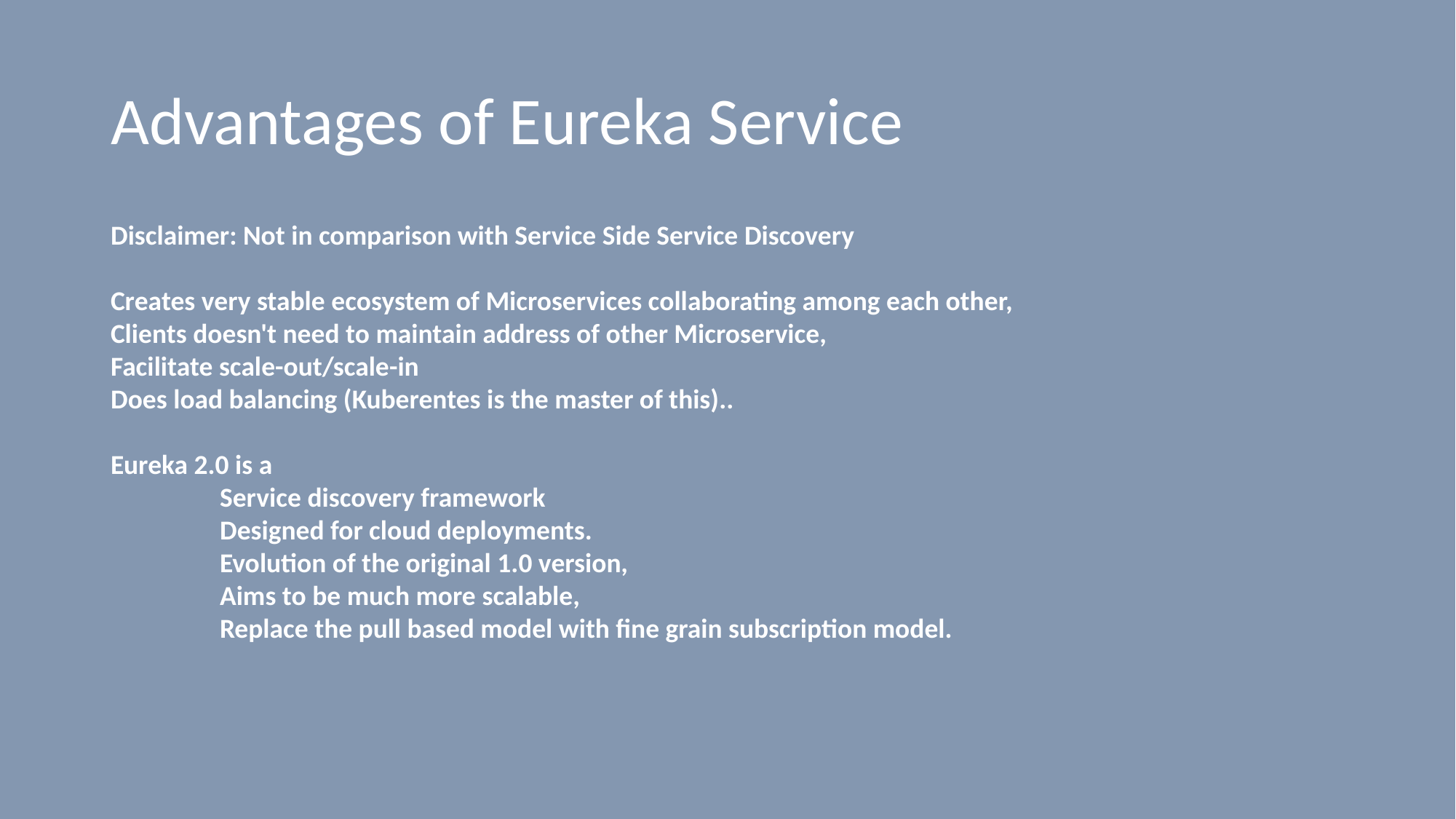

# Advantages of Eureka Service
Disclaimer: Not in comparison with Service Side Service Discovery

Creates very stable ecosystem of Microservices collaborating among each other,
Clients doesn't need to maintain address of other Microservice,
Facilitate scale-out/scale-in
Does load balancing (Kuberentes is the master of this)..

Eureka 2.0 is a
	Service discovery framework
	Designed for cloud deployments.
	Evolution of the original 1.0 version,
	Aims to be much more scalable,
	Replace the pull based model with fine grain subscription model.